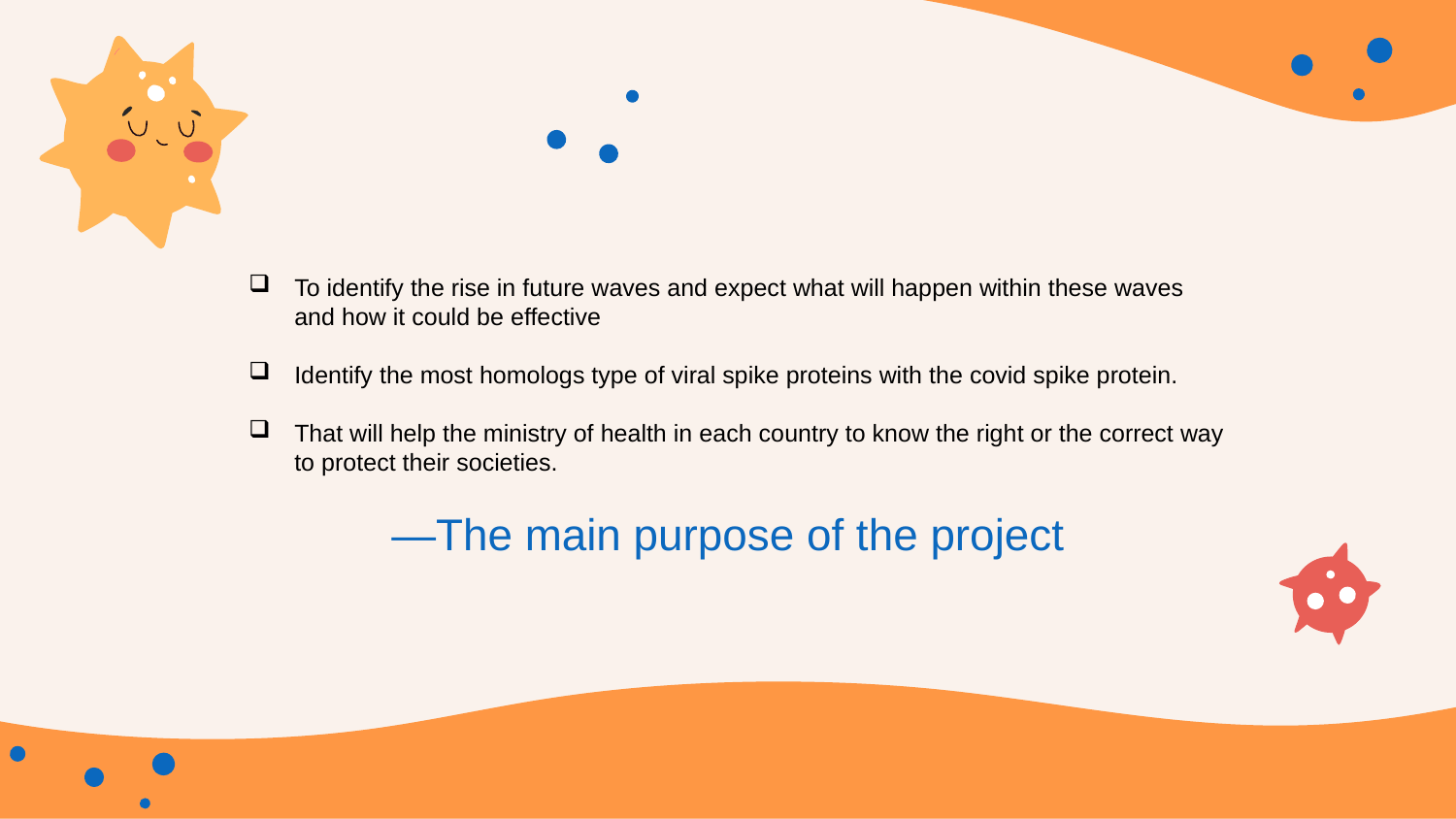

To identify the rise in future waves and expect what will happen within these waves and how it could be effective

Identify the most homologs type of viral spike proteins with the covid spike protein.

That will help the ministry of health in each country to know the right or the correct way to protect their societies.
# —The main purpose of the project